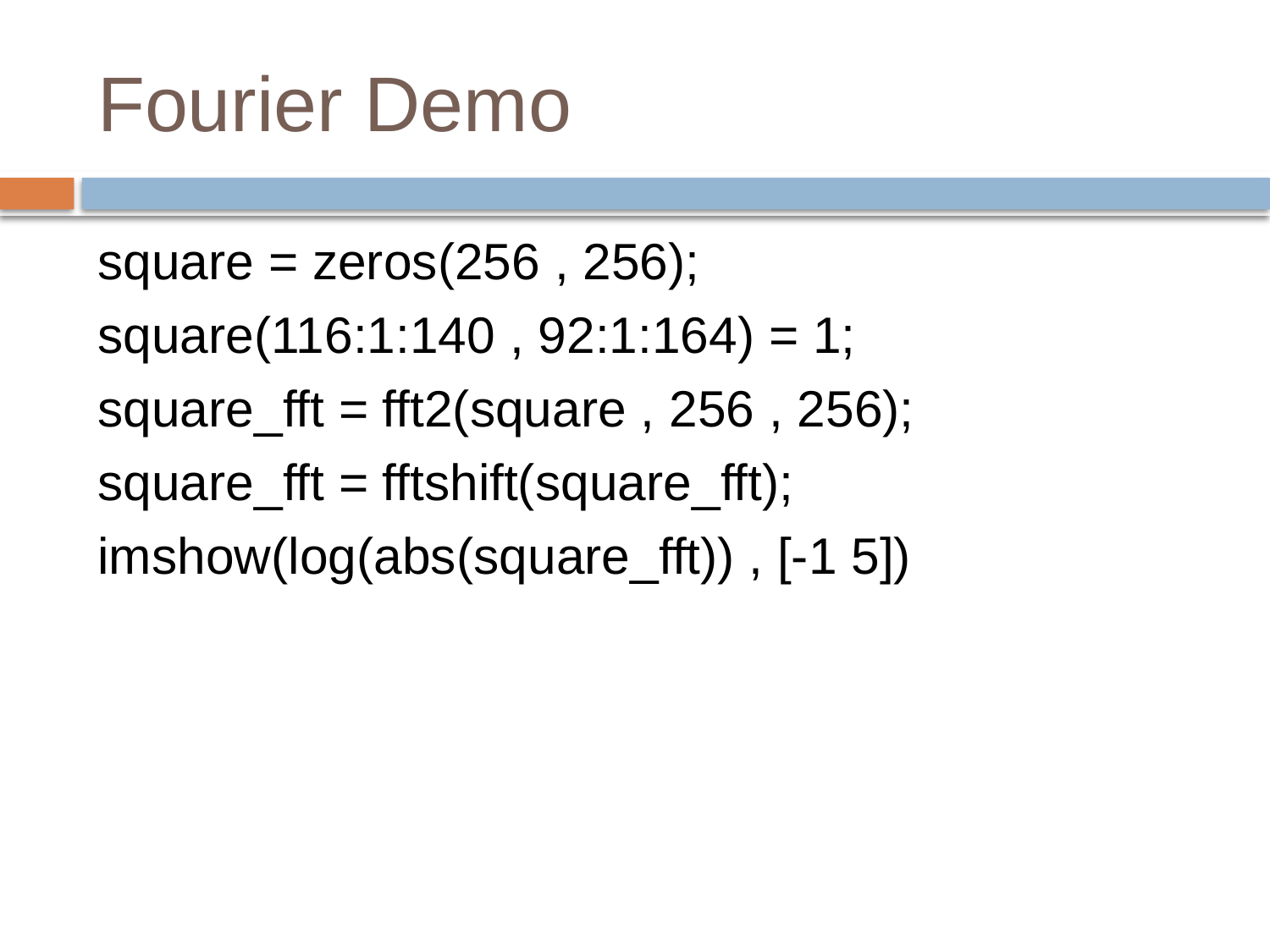

# Fourier Demo
square = zeros(256 , 256);
square(116:1:140 , 92:1:164) = 1;
square_fft = fft2(square , 256 , 256);
square_fft = fftshift(square_fft);
imshow(log(abs(square_fft)) , [-1 5])